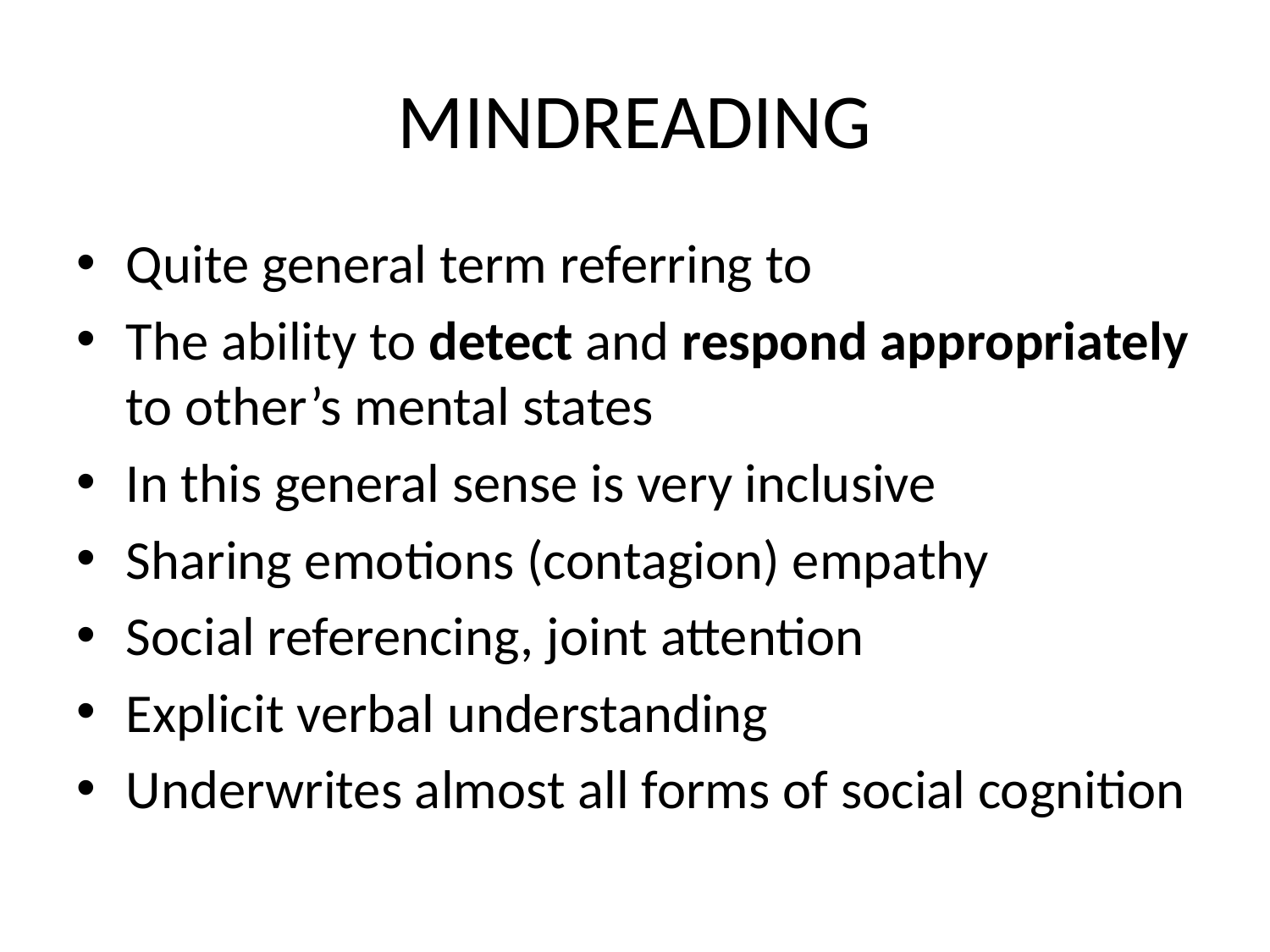

# MINDREADING
Quite general term referring to
The ability to detect and respond appropriately to other’s mental states
In this general sense is very inclusive
Sharing emotions (contagion) empathy
Social referencing, joint attention
Explicit verbal understanding
Underwrites almost all forms of social cognition